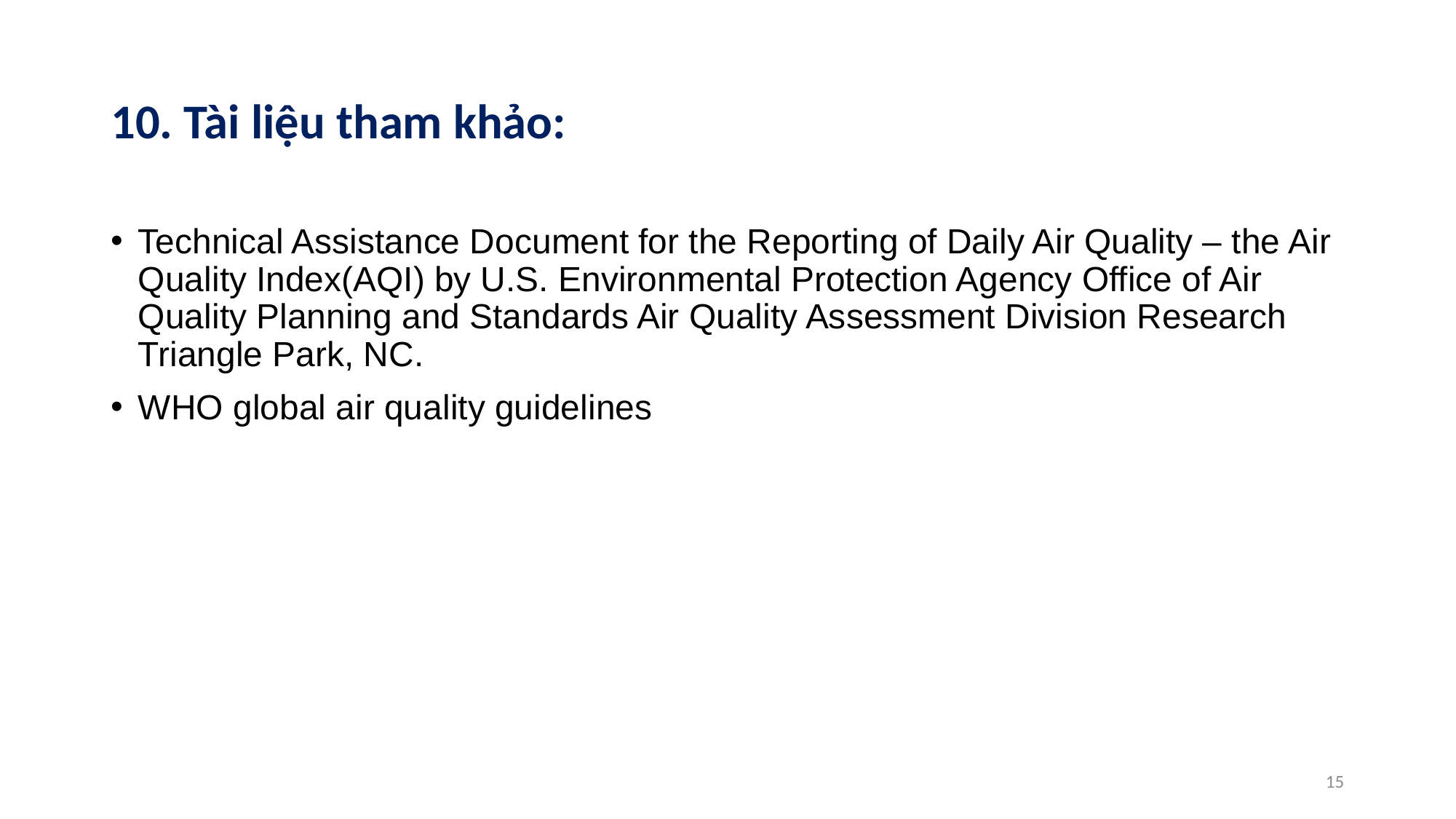

# 10. Tài liệu tham khảo:
Technical Assistance Document for the Reporting of Daily Air Quality – the Air Quality Index(AQI) by U.S. Environmental Protection Agency Office of Air Quality Planning and Standards Air Quality Assessment Division Research Triangle Park, NC.
WHO global air quality guidelines

15